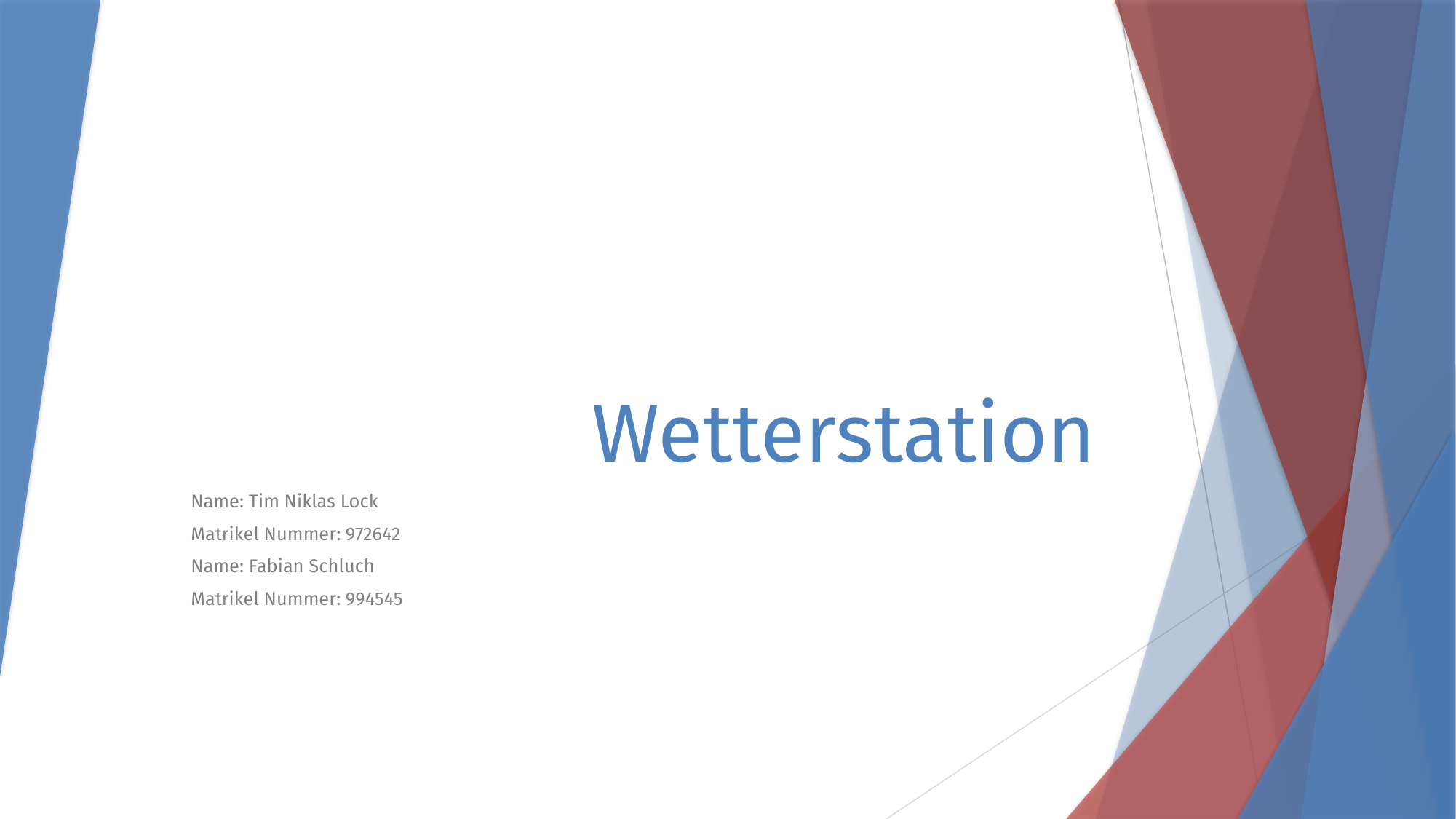

# Wetterstation
Name: Tim Niklas Lock
Matrikel Nummer: 972642
Name: Fabian Schluch
Matrikel Nummer: 994545